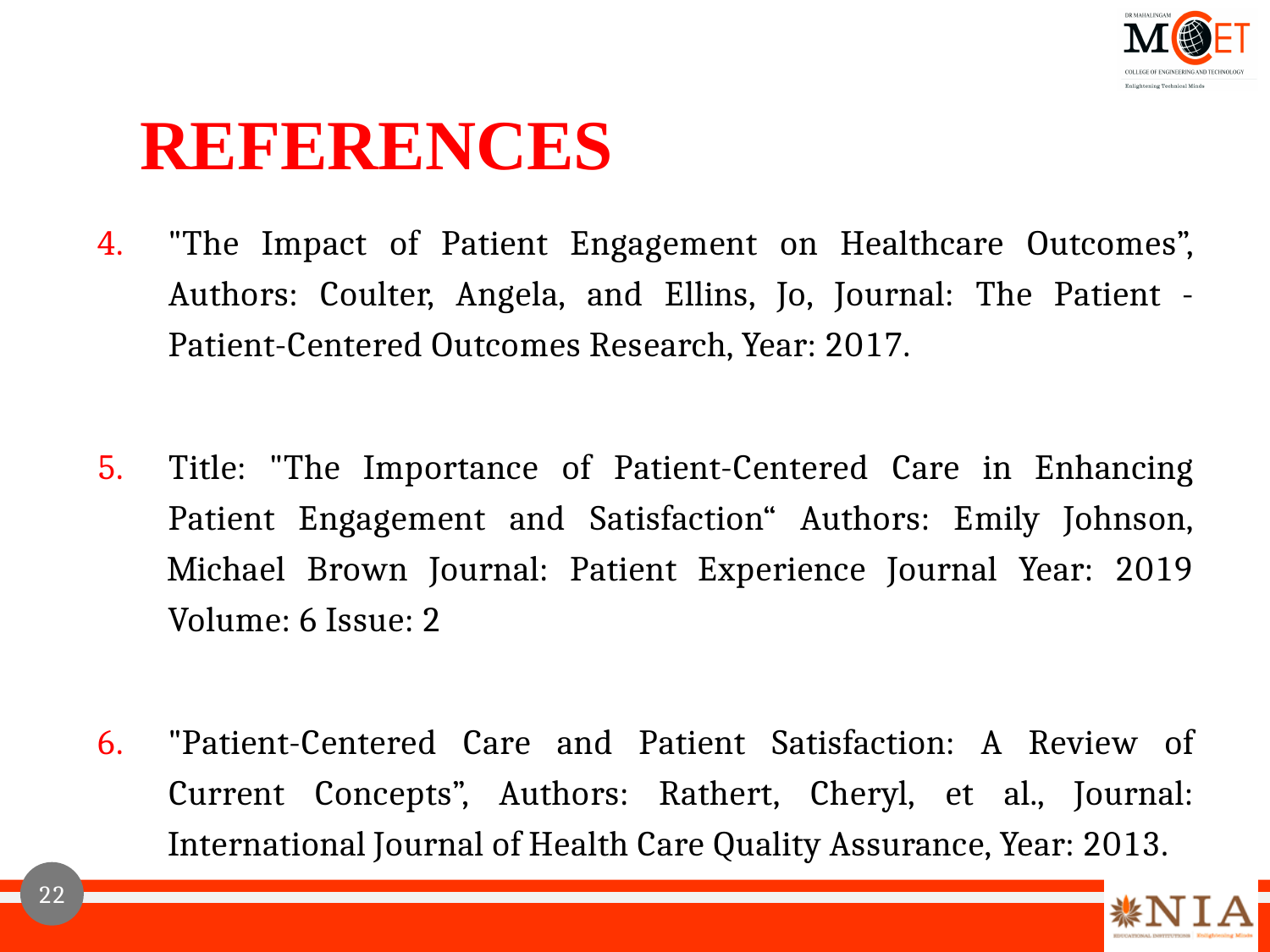

# REFERENCES
"The Impact of Patient Engagement on Healthcare Outcomes”, Authors: Coulter, Angela, and Ellins, Jo, Journal: The Patient - Patient-Centered Outcomes Research, Year: 2017.

Title: "The Importance of Patient-Centered Care in Enhancing Patient Engagement and Satisfaction“ Authors: Emily Johnson, Michael Brown Journal: Patient Experience Journal Year: 2019 Volume: 6 Issue: 2

"Patient-Centered Care and Patient Satisfaction: A Review of Current Concepts”, Authors: Rathert, Cheryl, et al., Journal: International Journal of Health Care Quality Assurance, Year: 2013.
22